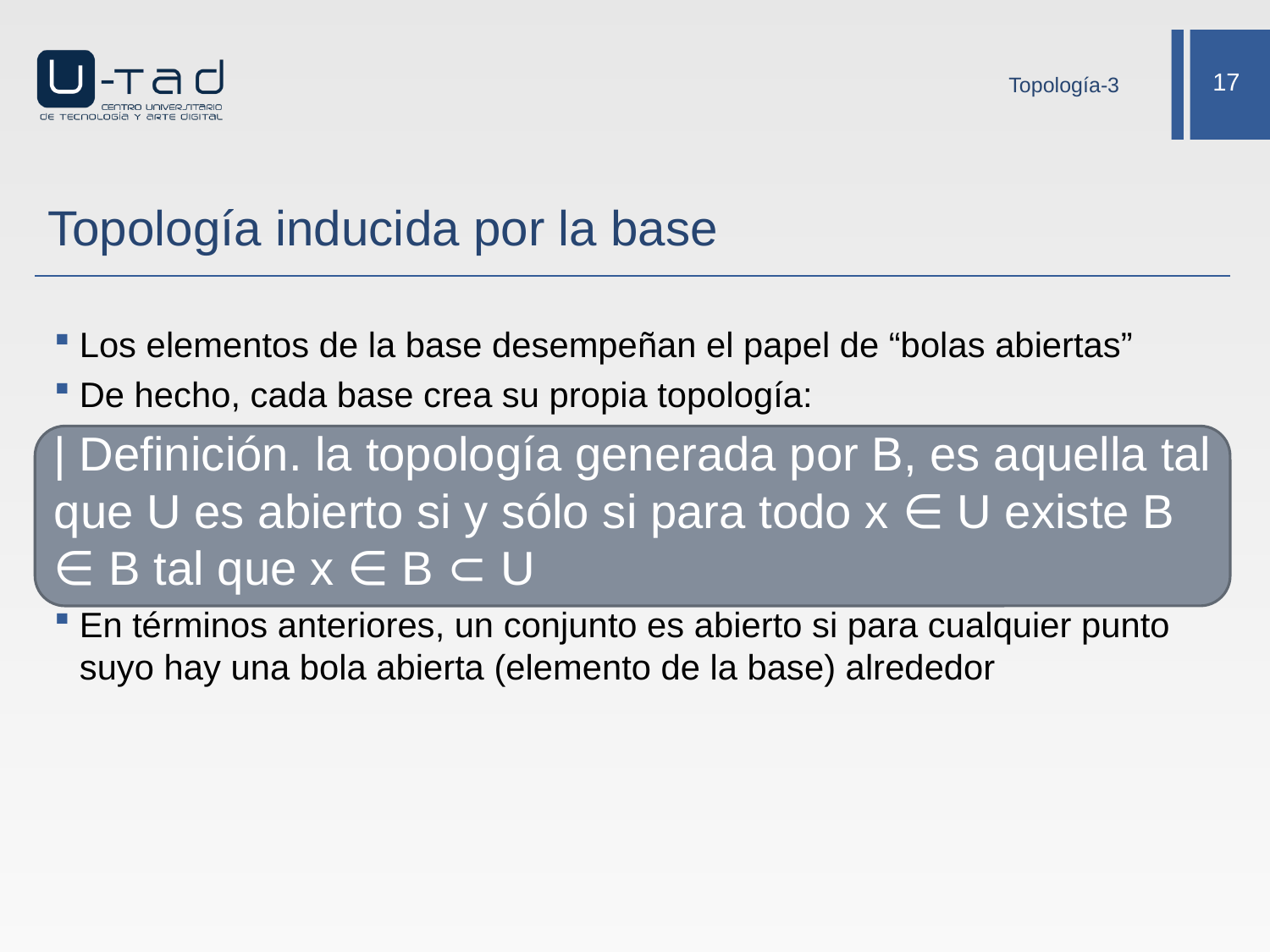

Topología-3
# Topología inducida por la base
Los elementos de la base desempeñan el papel de “bolas abiertas”
De hecho, cada base crea su propia topología:
| Definición. la topología generada por B, es aquella tal que U es abierto si y sólo si para todo x ∈ U existe B ∈ B tal que x ∈ B ⊂ U
En términos anteriores, un conjunto es abierto si para cualquier punto suyo hay una bola abierta (elemento de la base) alrededor